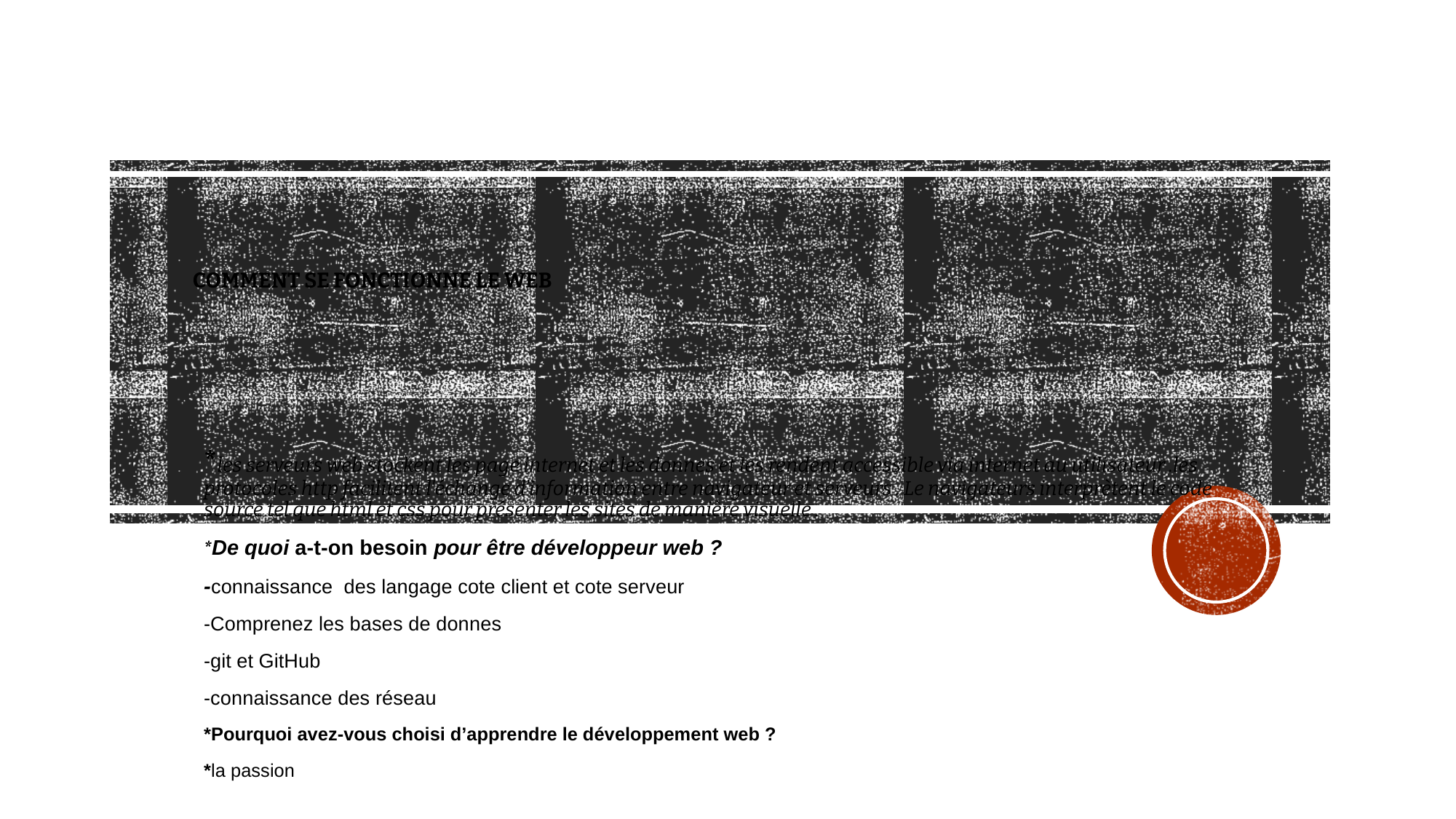

# Comment se fonctionne le web
*les serveurs web stockent les page internet et les donnes et les rendent accessible via internet au utilisateur .les protocoles http facilitent l'échange d’information entre navigateur et serveurs . Le navigateurs interprètent le code source tel que html et css pour présenter les sites de manière visuelle .
*De quoi a-t-on besoin pour être développeur web ?
-connaissance  des langage cote client et cote serveur
-Comprenez les bases de donnes
-git et GitHub
-connaissance des réseau
*Pourquoi avez-vous choisi d’apprendre le développement web ?
*la passion